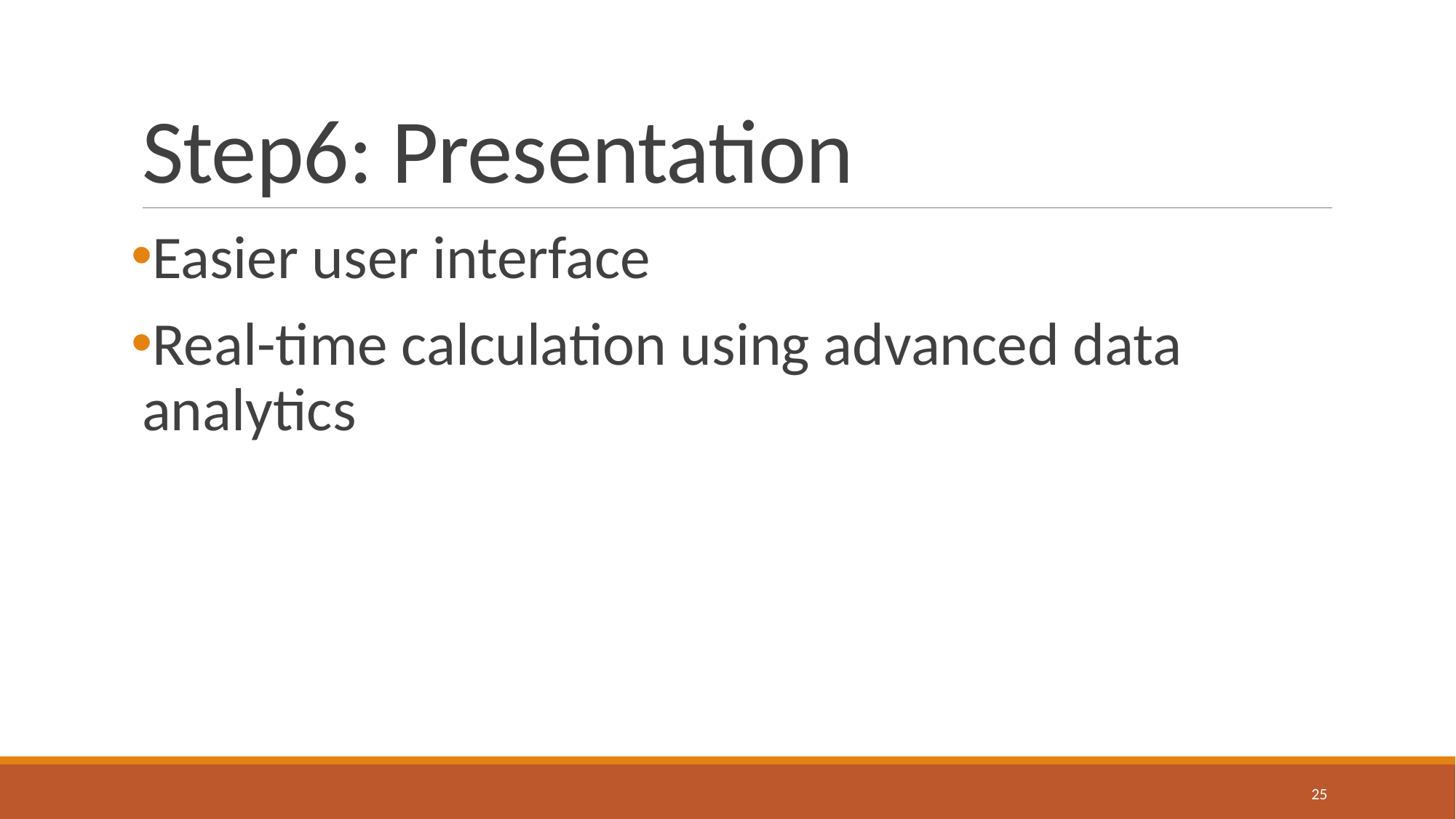

# Step6: Presentation
Easier user interface
Real-time calculation using advanced data analytics
25